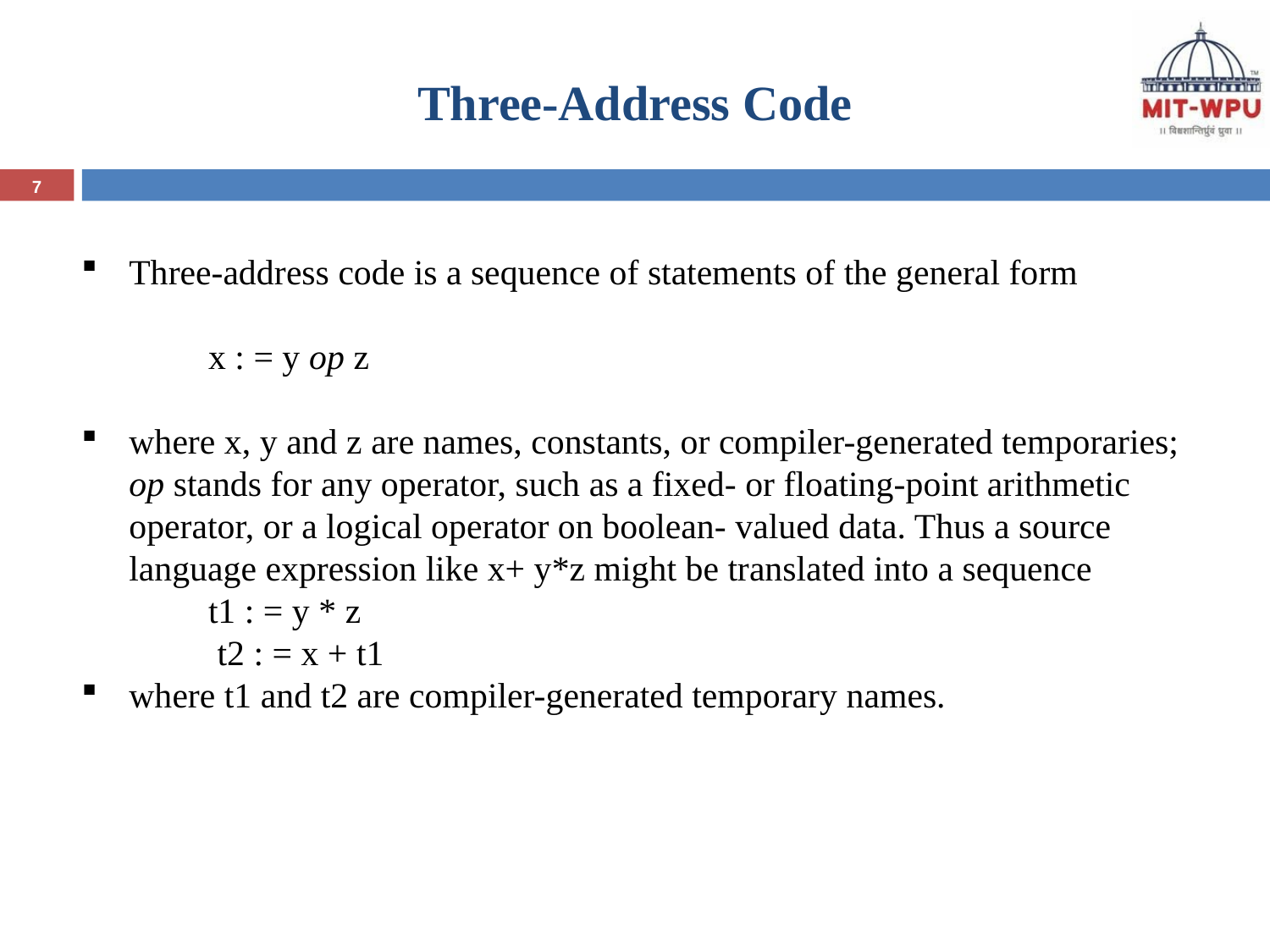

# Three-Address Code
7
Three-address code is a sequence of statements of the general form

	x : = y op z

where x, y and z are names, constants, or compiler-generated temporaries; op stands for any operator, such as a fixed- or floating-point arithmetic operator, or a logical operator on boolean- valued data. Thus a source language expression like x+ y*z might be translated into a sequence
	t1 : = y * z
	 t2 : = x + t1
where t1 and t2 are compiler-generated temporary names.